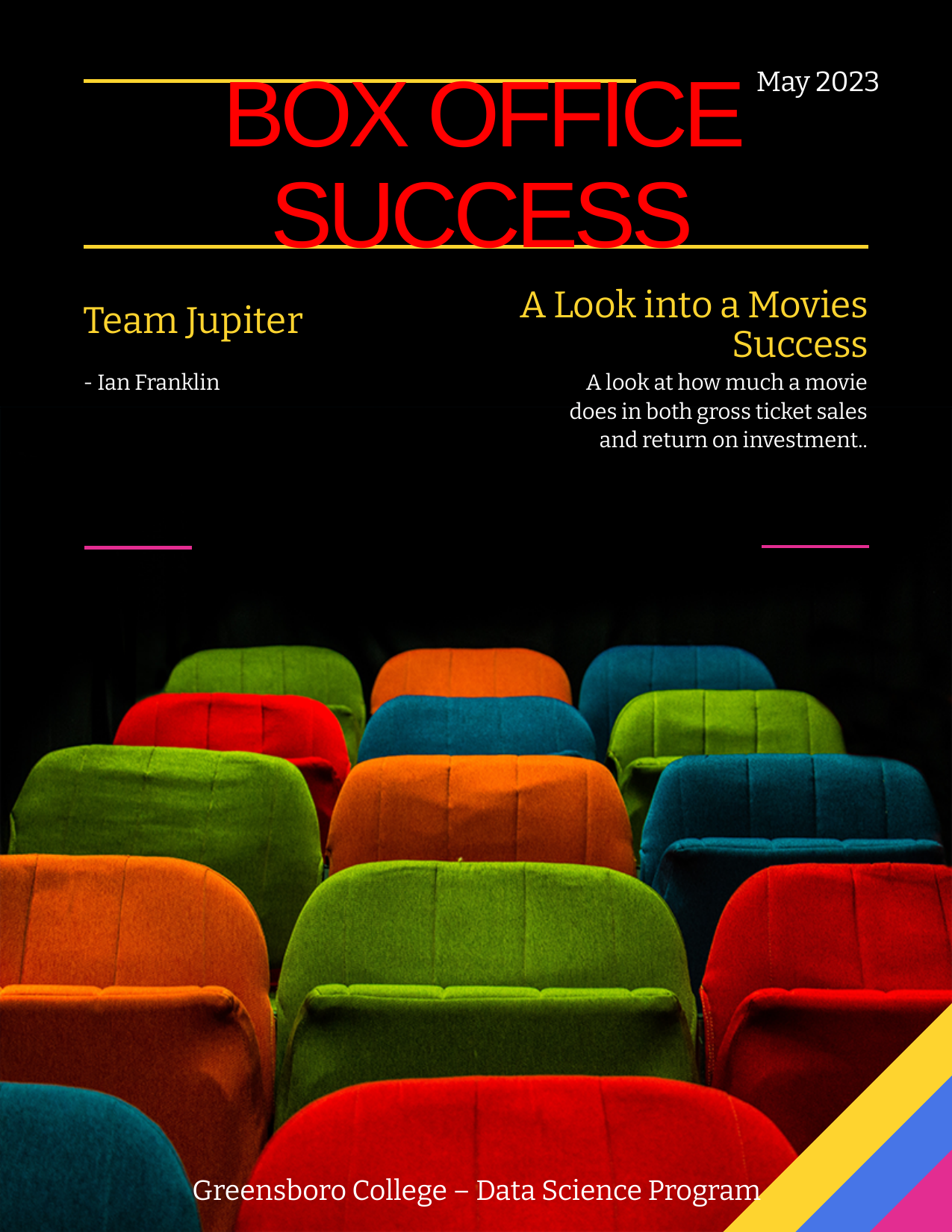

May 2023
# Box Office success
A Look into a Movies Success
Team Jupiter
- Ian Franklin
A look at how much a movie does in both gross ticket sales and return on investment..
Greensboro College – Data Science Program